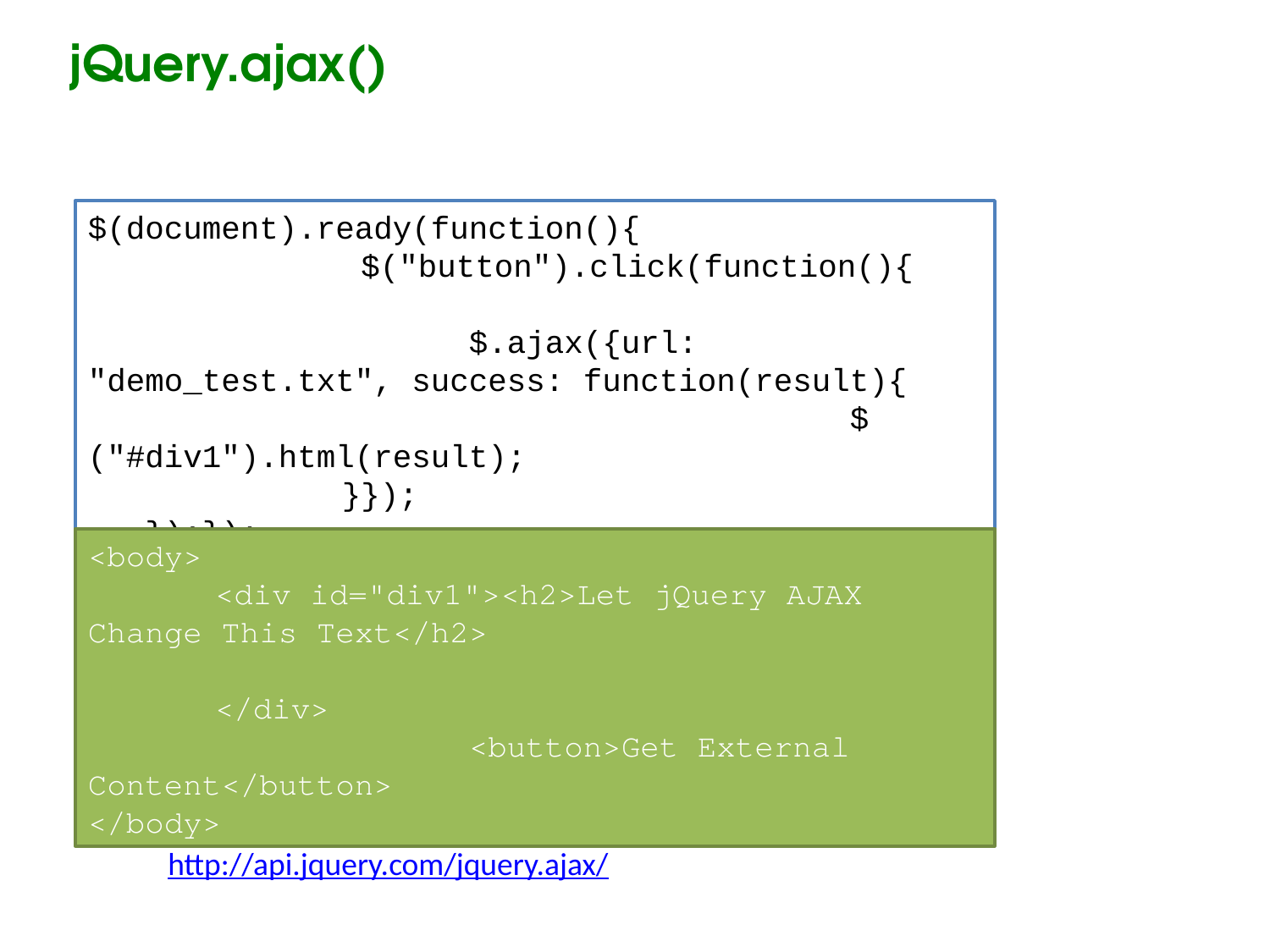

# jQuery.ajax()
$(document).ready(function(){
		 $("button").click(function(){
			$.ajax({url: "demo_test.txt", success: function(result){            					$("#div1").html(result);
		}});
   });});

<body>
	<div id="div1"><h2>Let jQuery AJAX Change This Text</h2>

	</div>
			<button>Get External Content</button>
</body>
http://api.jquery.com/jquery.ajax/